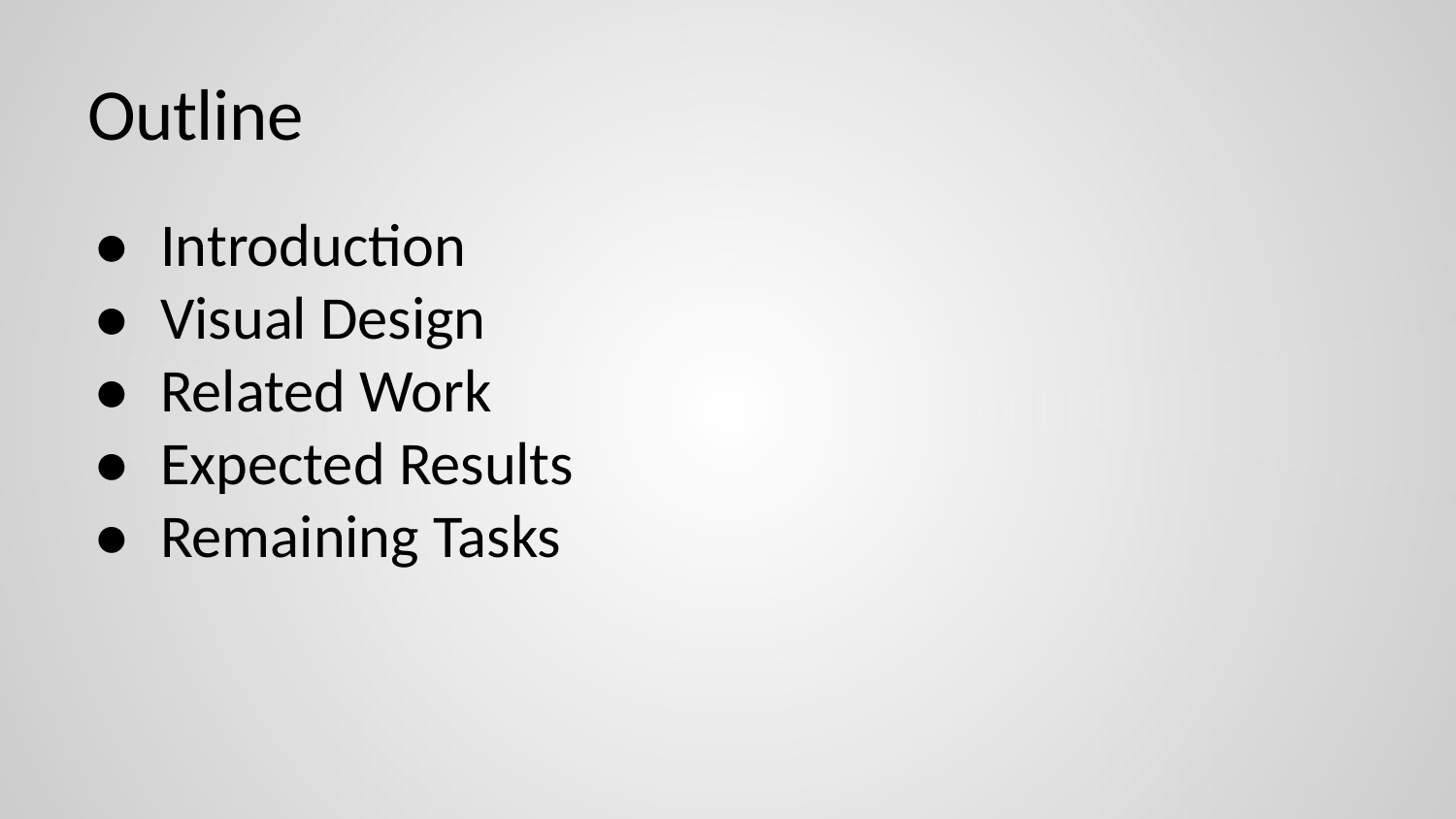

Outline
● Introduction
● Visual Design
● Related Work
● Expected Results
● Remaining Tasks